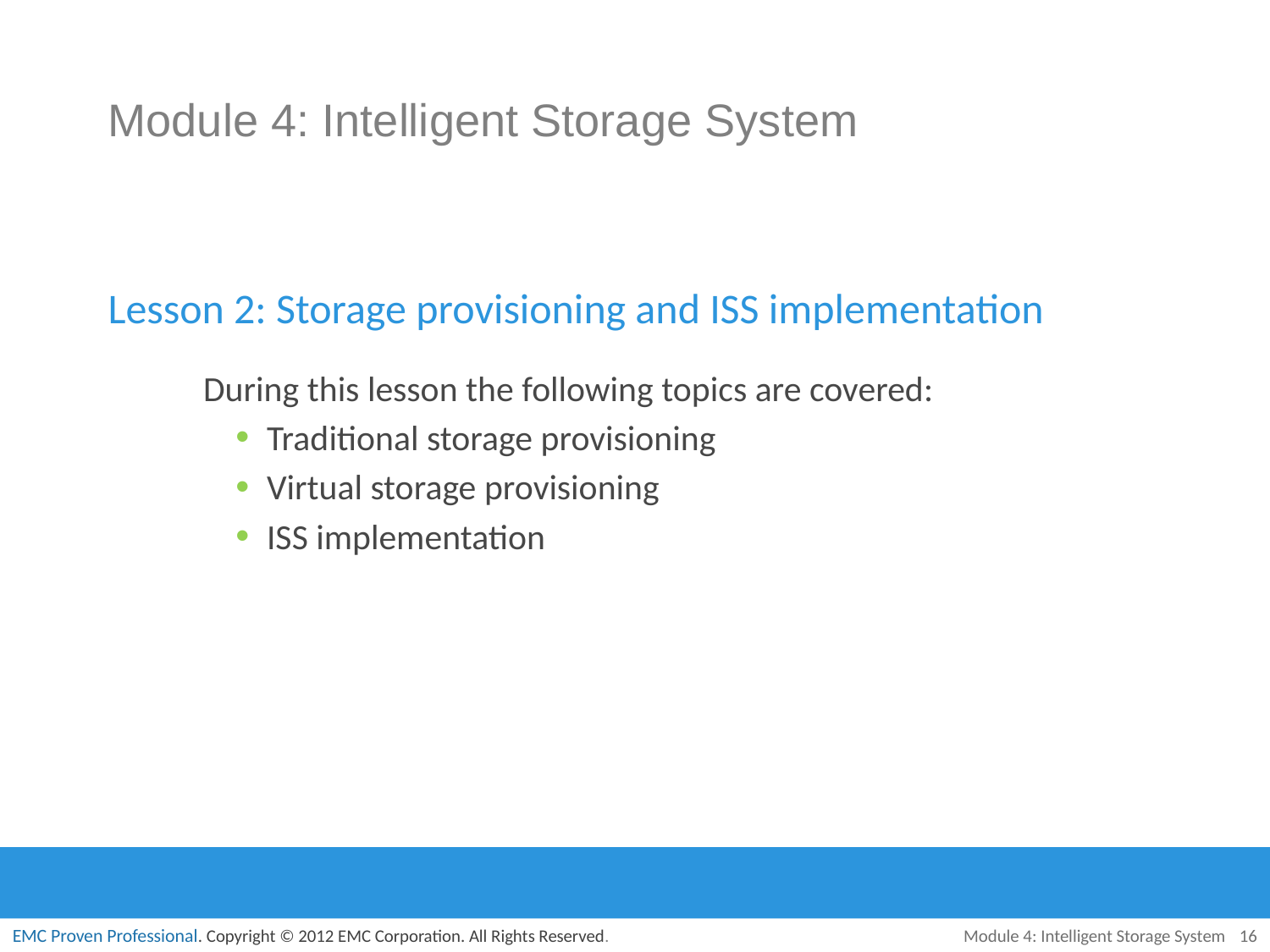

# Module 4: Intelligent Storage System
Lesson 2: Storage provisioning and ISS implementation
During this lesson the following topics are covered:
Traditional storage provisioning
Virtual storage provisioning
ISS implementation

Module 4: Intelligent Storage System
16